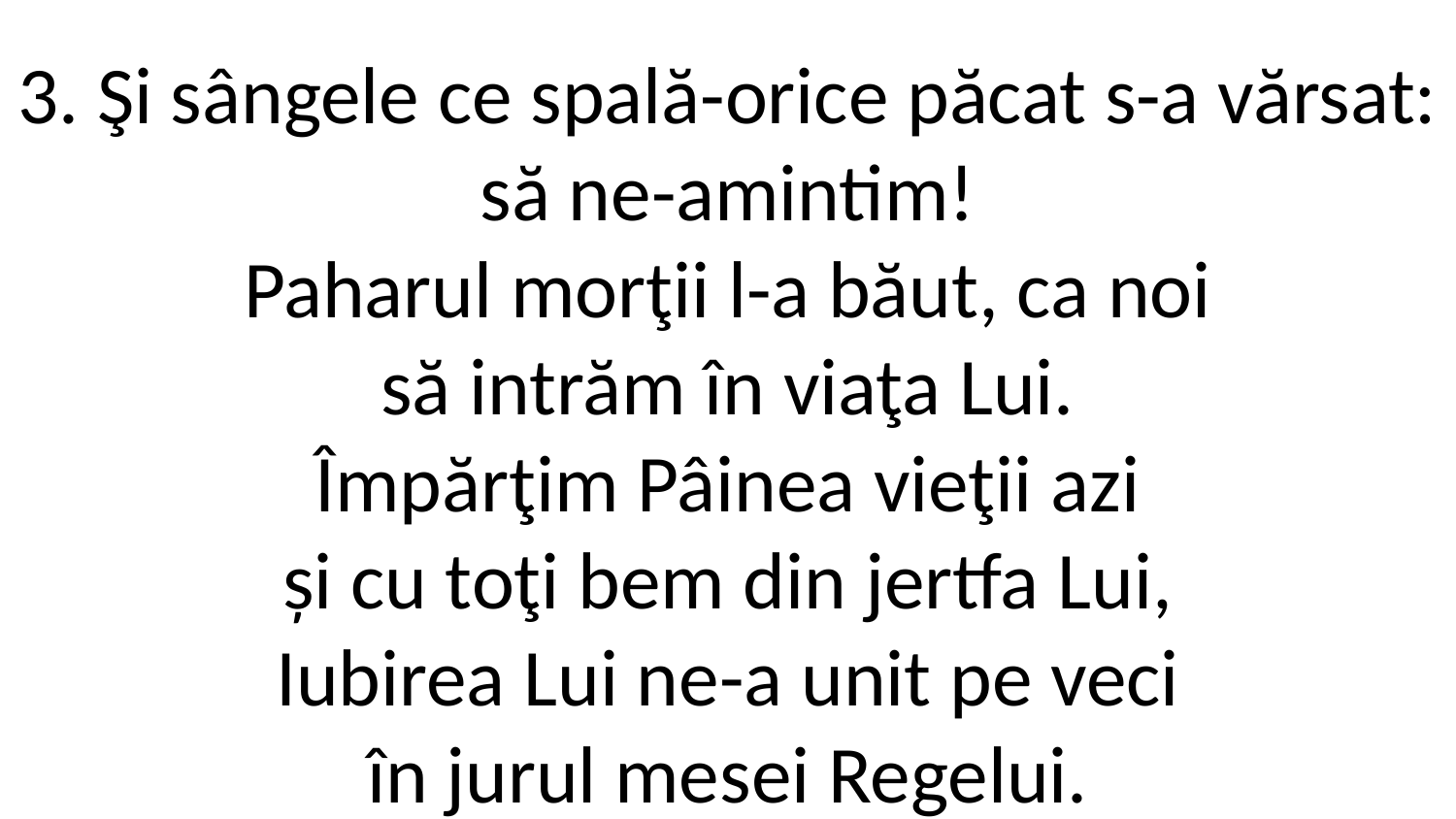

3. Şi sângele ce spală-orice păcat s-a vărsat:
să ne-amintim!
Paharul morţii l-a băut, ca noi
să intrăm în viaţa Lui.
Împărţim Pâinea vieţii azi
și cu toţi bem din jertfa Lui,
Iubirea Lui ne-a unit pe veci
în jurul mesei Regelui.